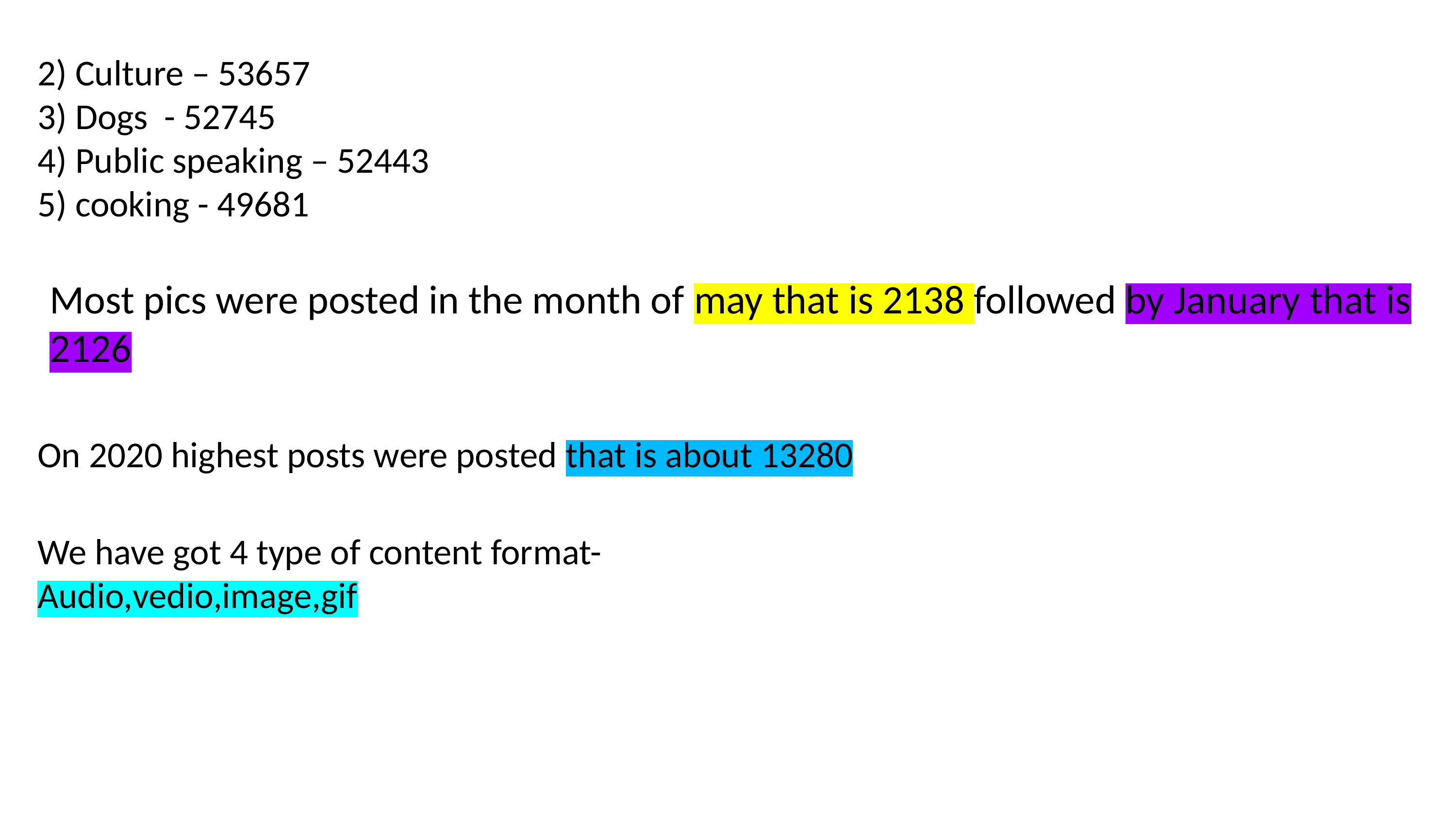

2) Culture – 53657
3) Dogs  - 52745
4) Public speaking – 52443
5) cooking - 49681
Most pics were posted in the month of may that is 2138 followed by January that is 2126
On 2020 highest posts were posted that is about 13280
We have got 4 type of content format-
Audio,vedio,image,gif